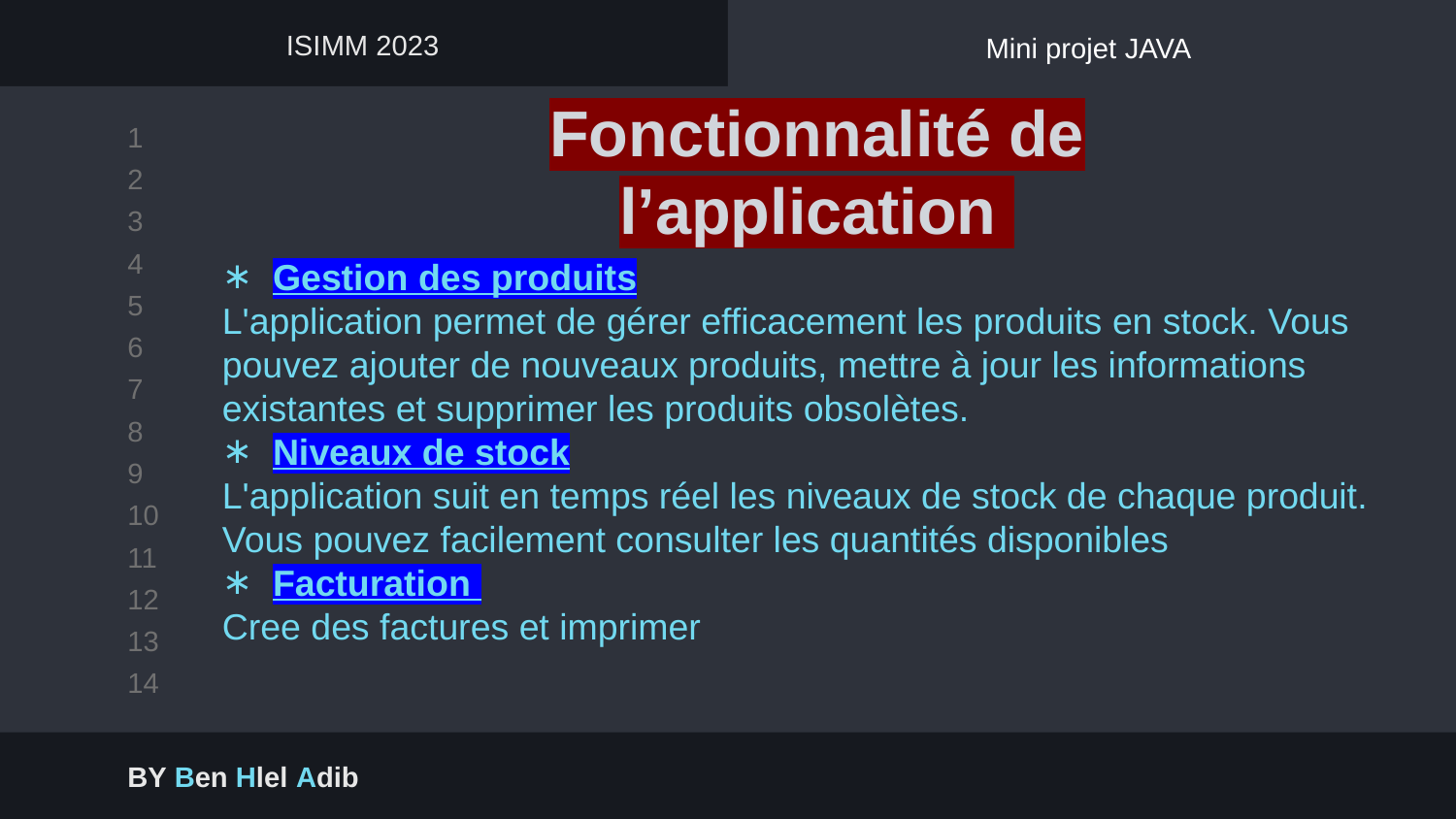

ISIMM 2023
Mini projet JAVA
Fonctionnalité de l’application
Gestion des produits
L'application permet de gérer efficacement les produits en stock. Vous pouvez ajouter de nouveaux produits, mettre à jour les informations existantes et supprimer les produits obsolètes.
Niveaux de stock
L'application suit en temps réel les niveaux de stock de chaque produit. Vous pouvez facilement consulter les quantités disponibles
Facturation
Cree des factures et imprimer
BY Ben Hlel Adib